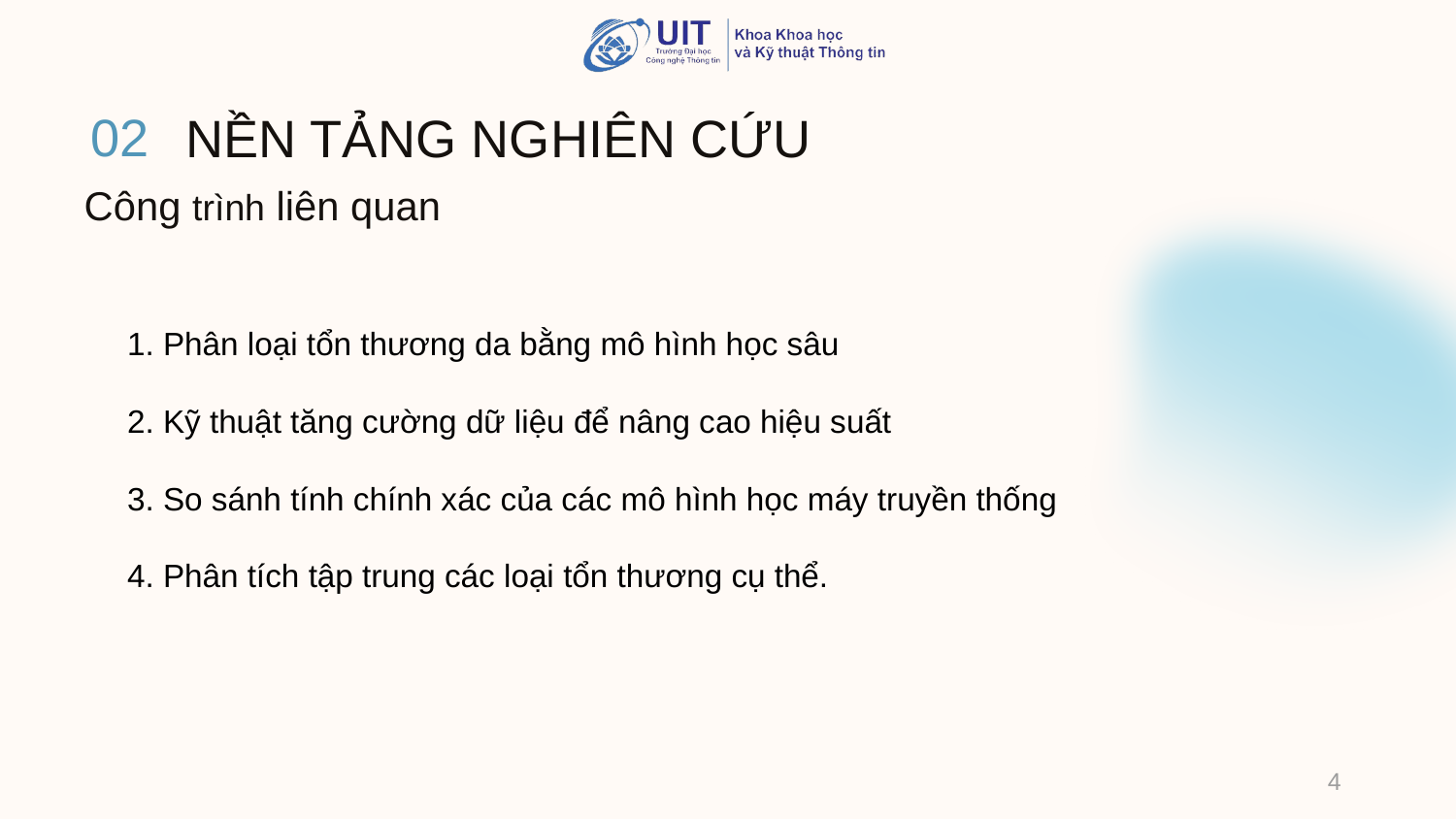

02
NỀN TẢNG NGHIÊN CỨU
Công trình liên quan
1. Phân loại tổn thương da bằng mô hình học sâu

2. Kỹ thuật tăng cường dữ liệu để nâng cao hiệu suất

3. So sánh tính chính xác của các mô hình học máy truyền thống

4. Phân tích tập trung các loại tổn thương cụ thể.

4